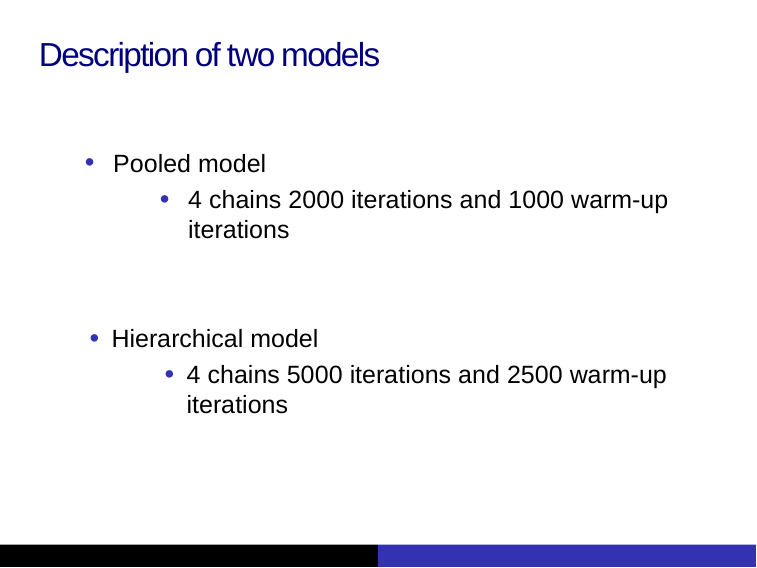

Description of two models

Pooled model
4 chains 2000 iterations and 1000 warm-up iterations

Hierarchical model
4 chains 5000 iterations and 2500 warm-up iterations